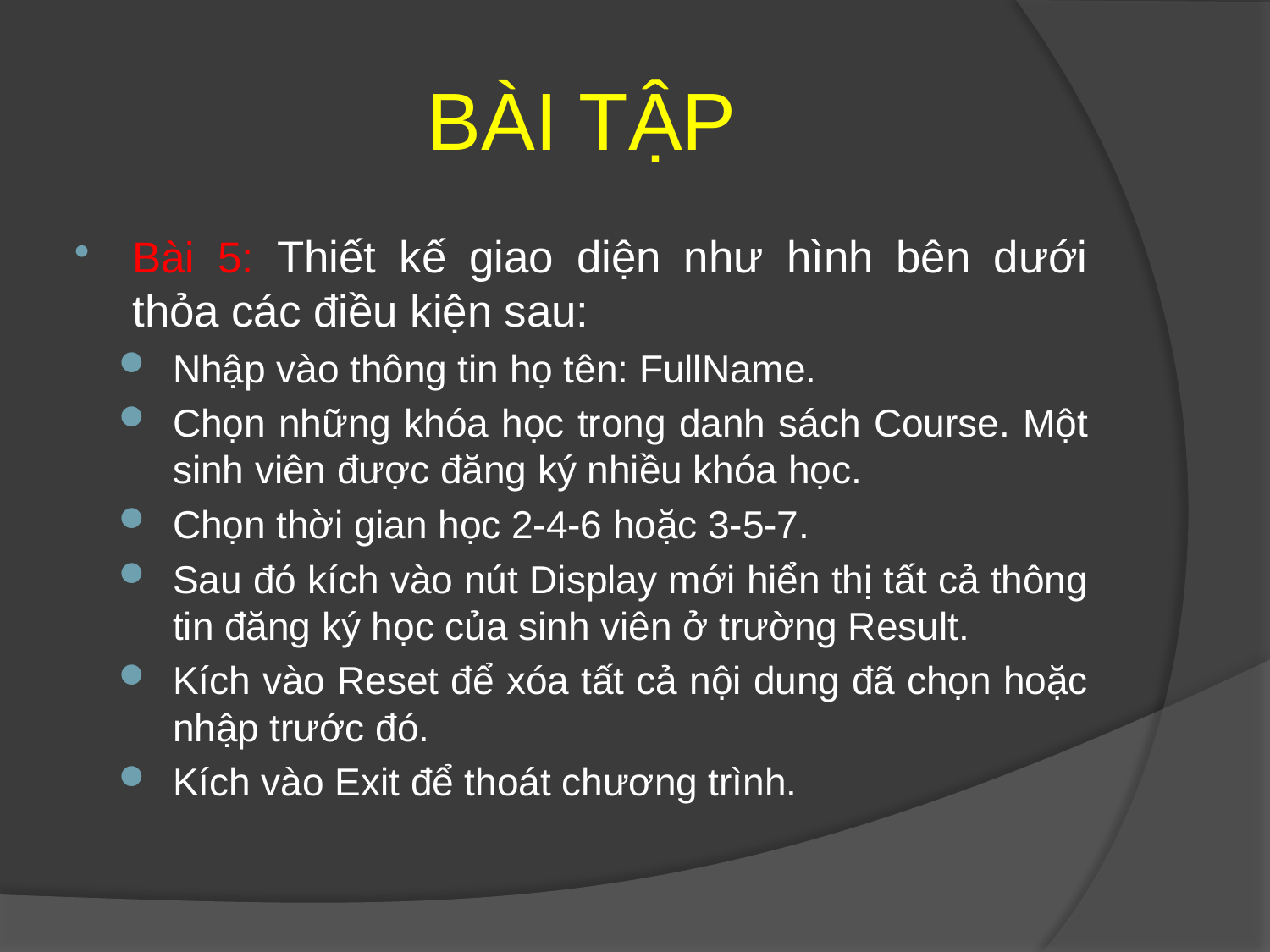

# BÀI TẬP
Bài 5: Thiết kế giao diện như hình bên dưới thỏa các điều kiện sau:
Nhập vào thông tin họ tên: FullName.
Chọn những khóa học trong danh sách Course. Một sinh viên được đăng ký nhiều khóa học.
Chọn thời gian học 2-4-6 hoặc 3-5-7.
Sau đó kích vào nút Display mới hiển thị tất cả thông tin đăng ký học của sinh viên ở trường Result.
Kích vào Reset để xóa tất cả nội dung đã chọn hoặc nhập trước đó.
Kích vào Exit để thoát chương trình.